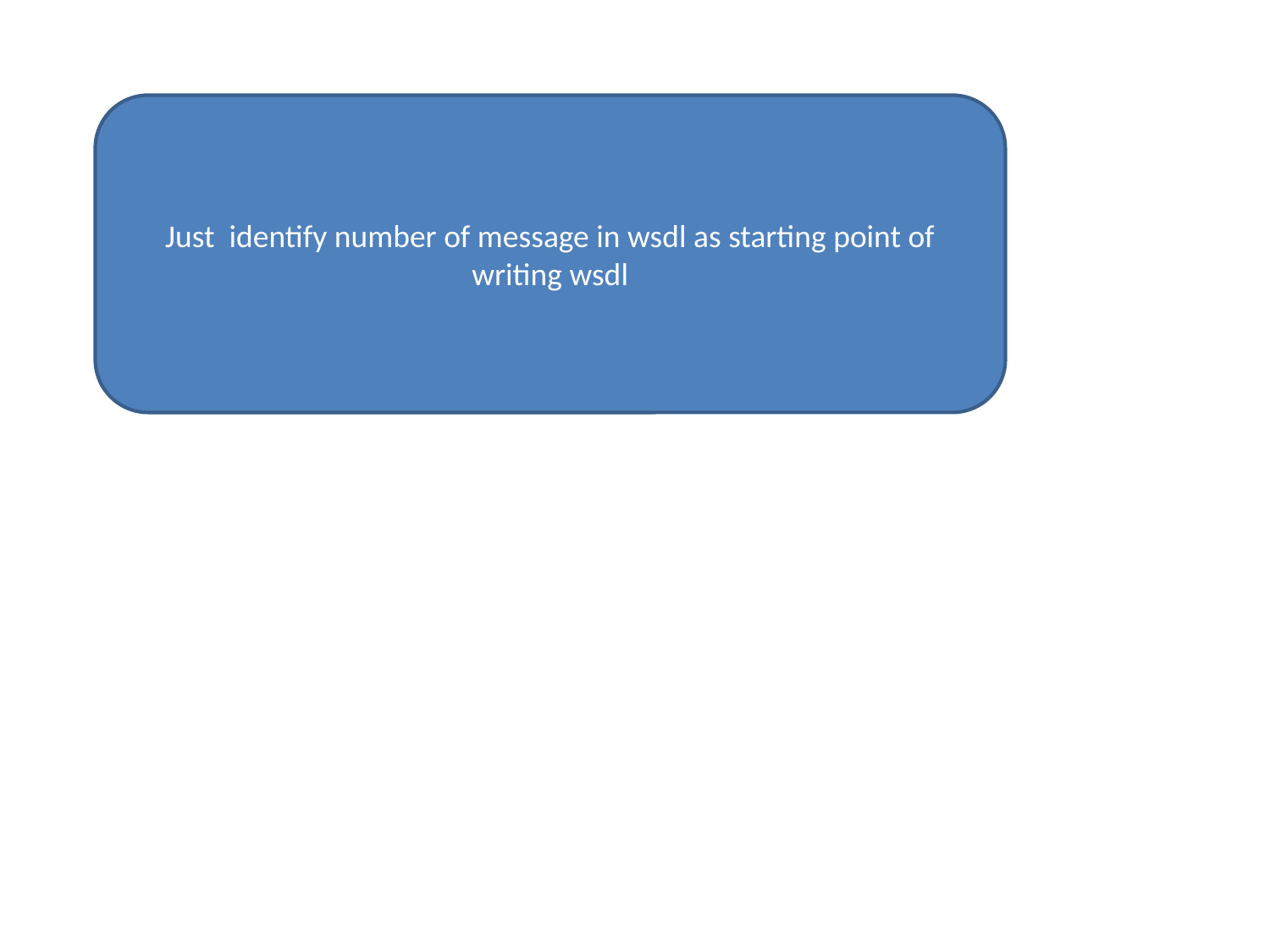

Just  identify number of message in wsdl as starting point of writing wsdl